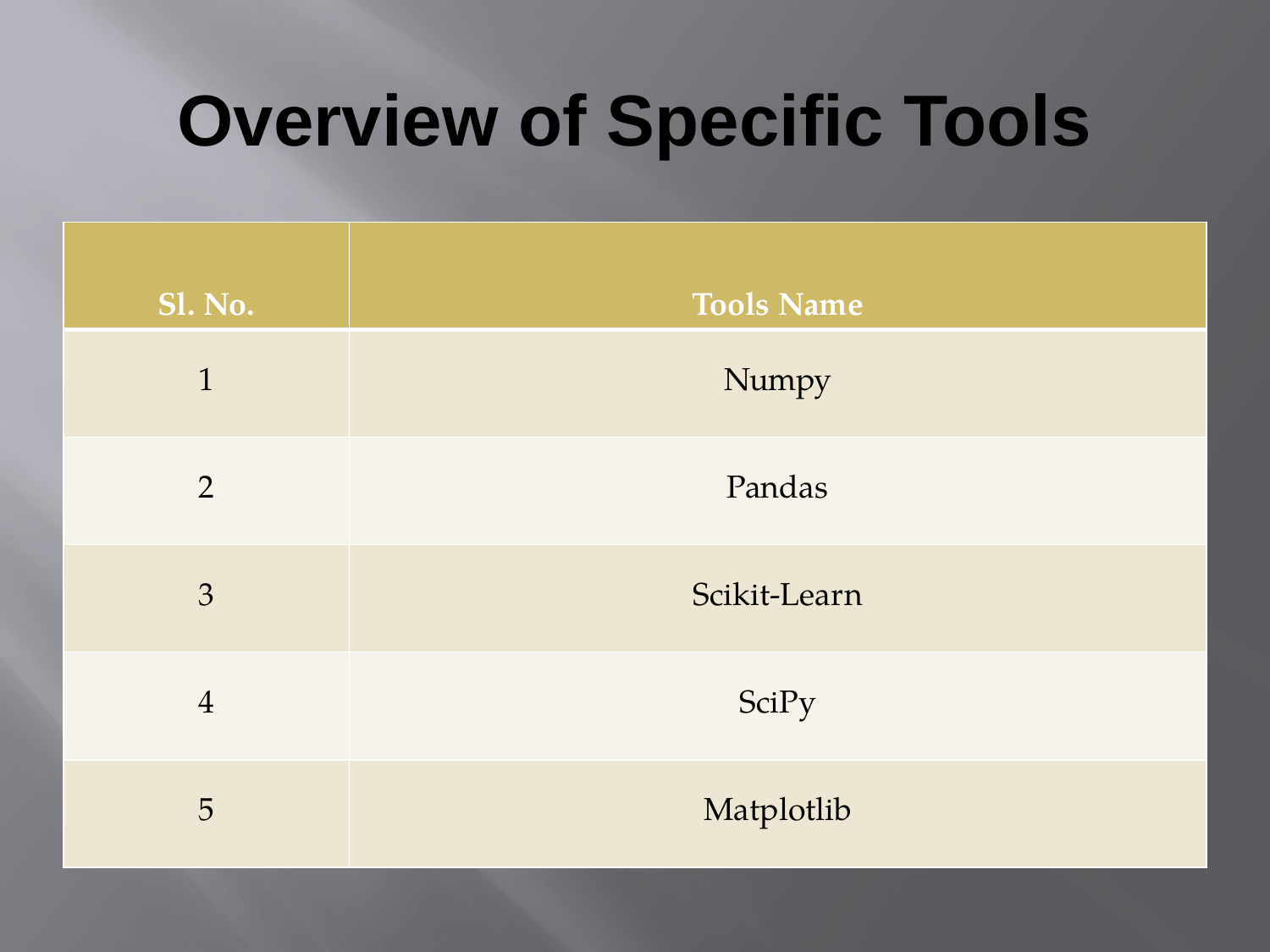

# Overview of Specific Tools
| Sl. No. | Tools Name |
| --- | --- |
| 1 | Numpy |
| 2 | Pandas |
| 3 | Scikit-Learn |
| 4 | SciPy |
| 5 | Matplotlib |